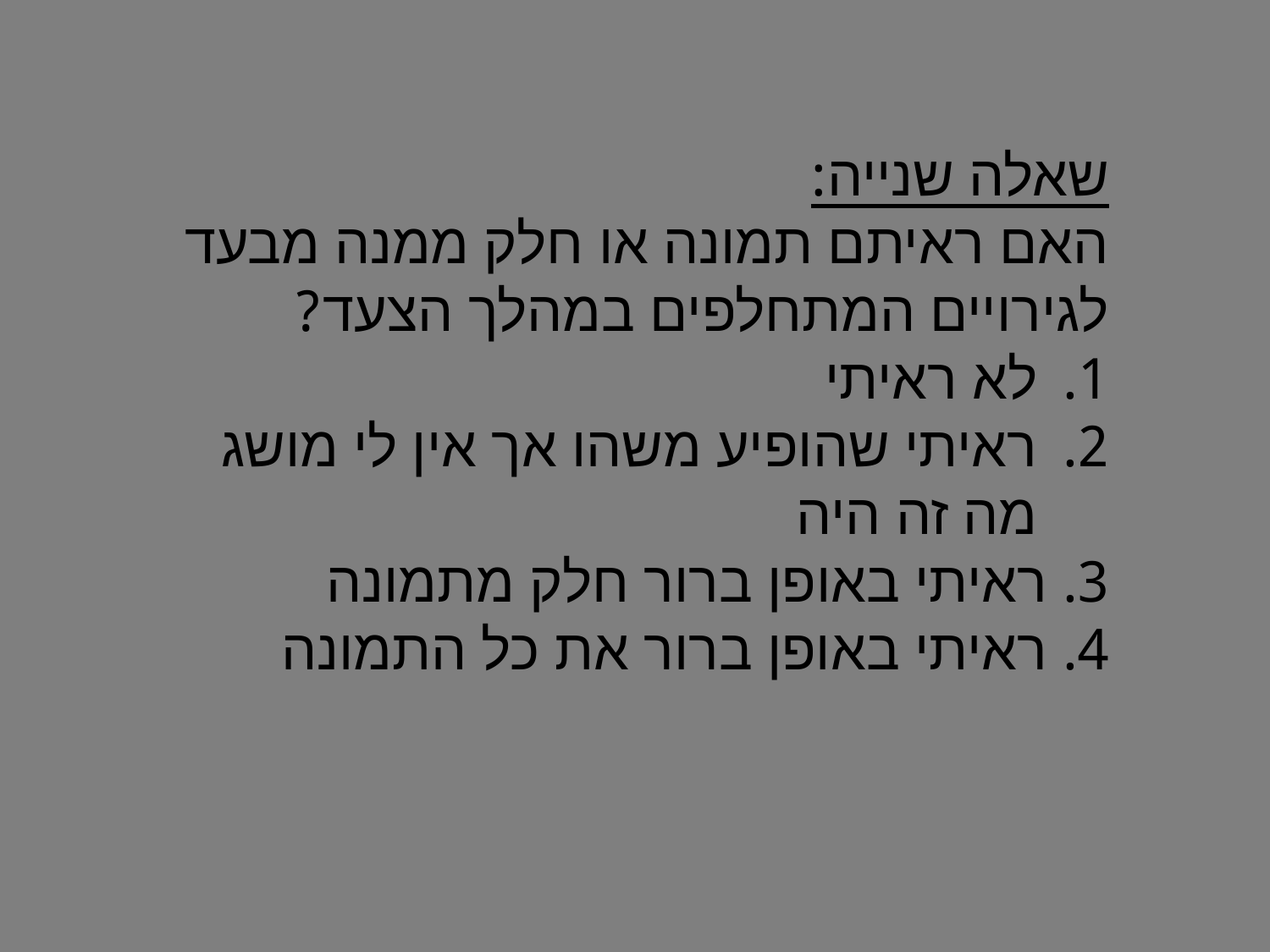

שאלה שנייה:
האם ראיתם תמונה או חלק ממנה מבעד לגירויים המתחלפים במהלך הצעד?
לא ראיתי
ראיתי שהופיע משהו אך אין לי מושג מה זה היה
3. ראיתי באופן ברור חלק מתמונה
4. ראיתי באופן ברור את כל התמונה